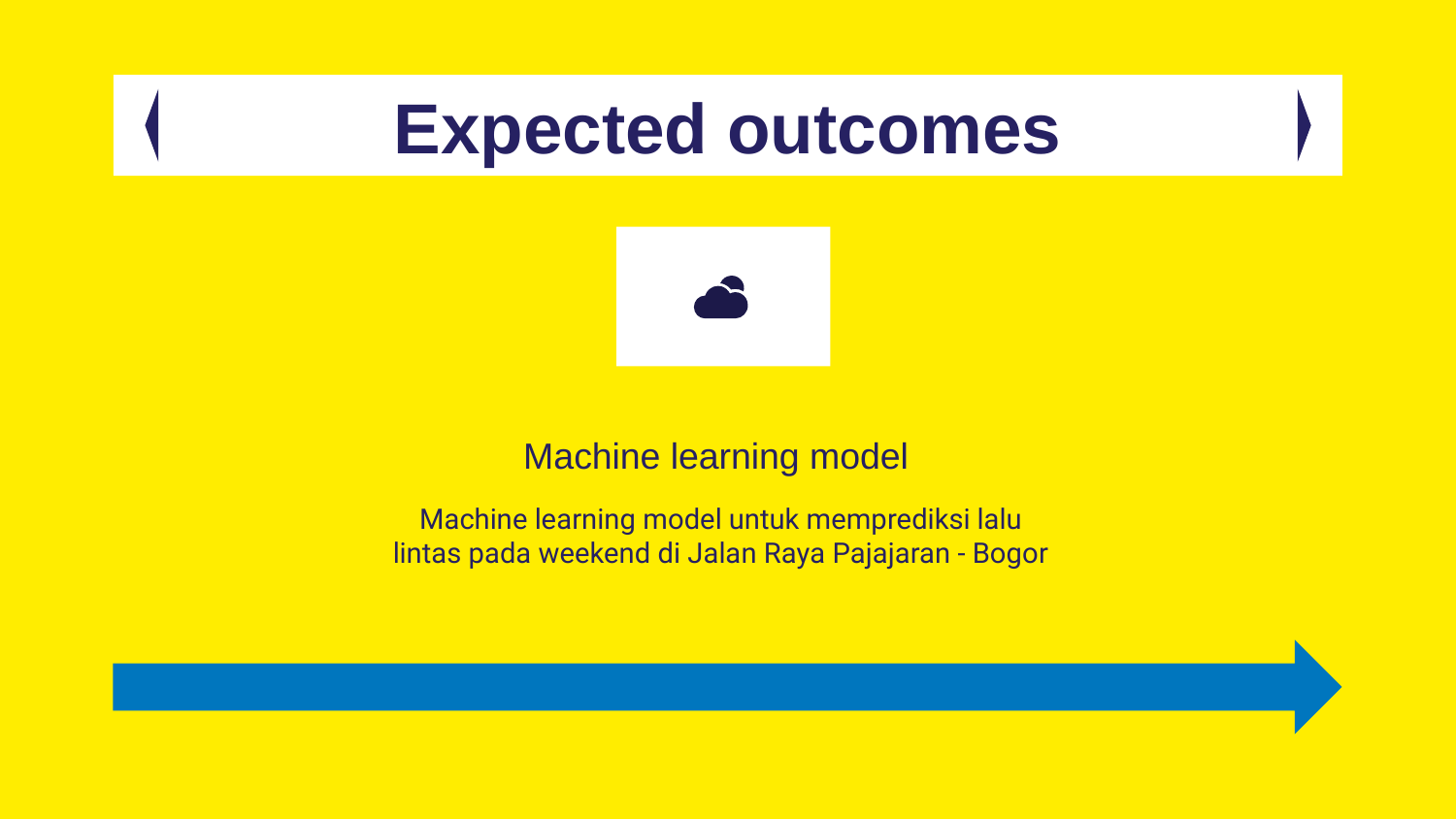

# Expected outcomes

Machine learning model
Machine learning model untuk memprediksi lalu lintas pada weekend di Jalan Raya Pajajaran - Bogor